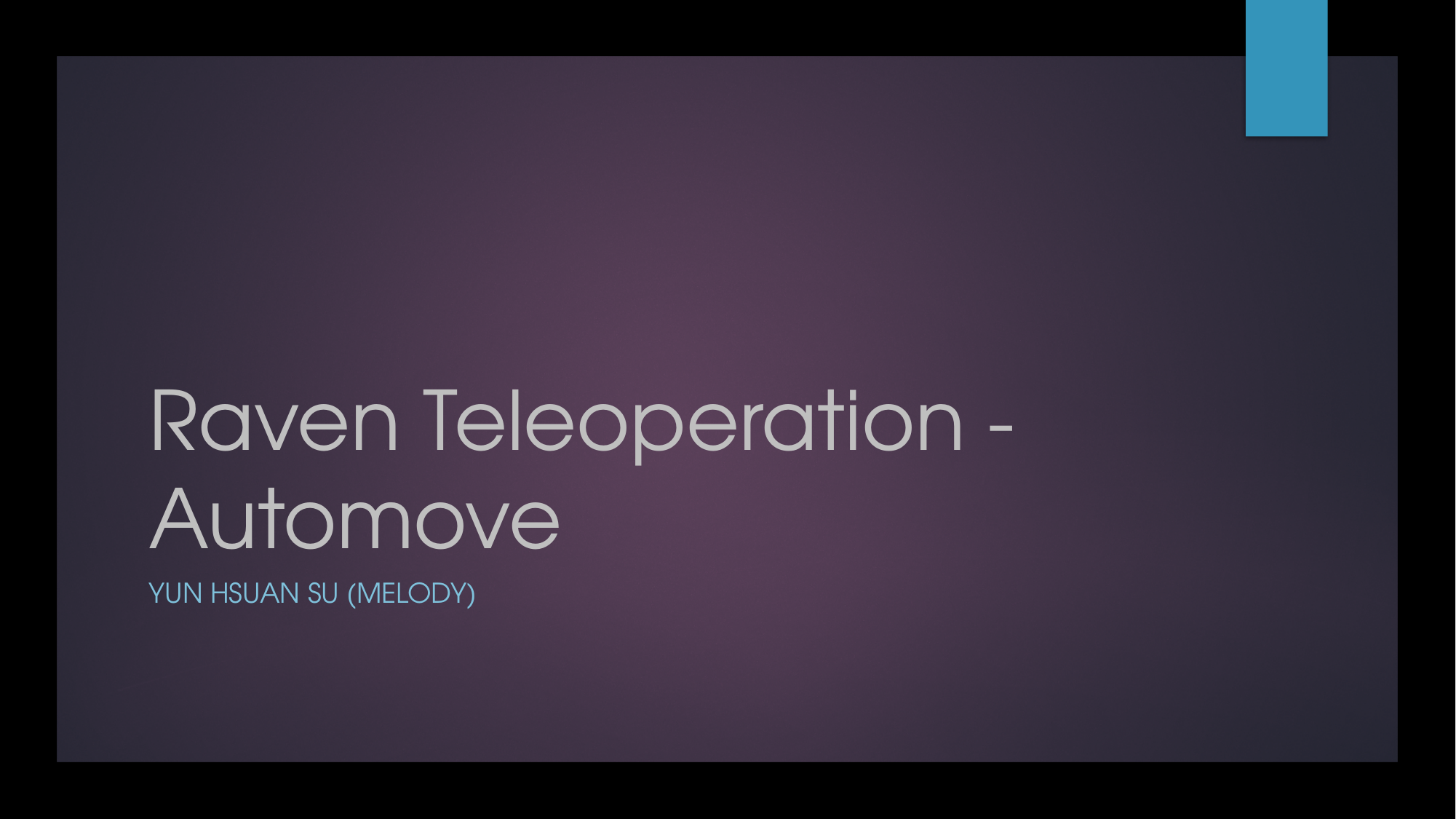

# Raven Teleoperation - Automove
Yun Hsuan Su (Melody)